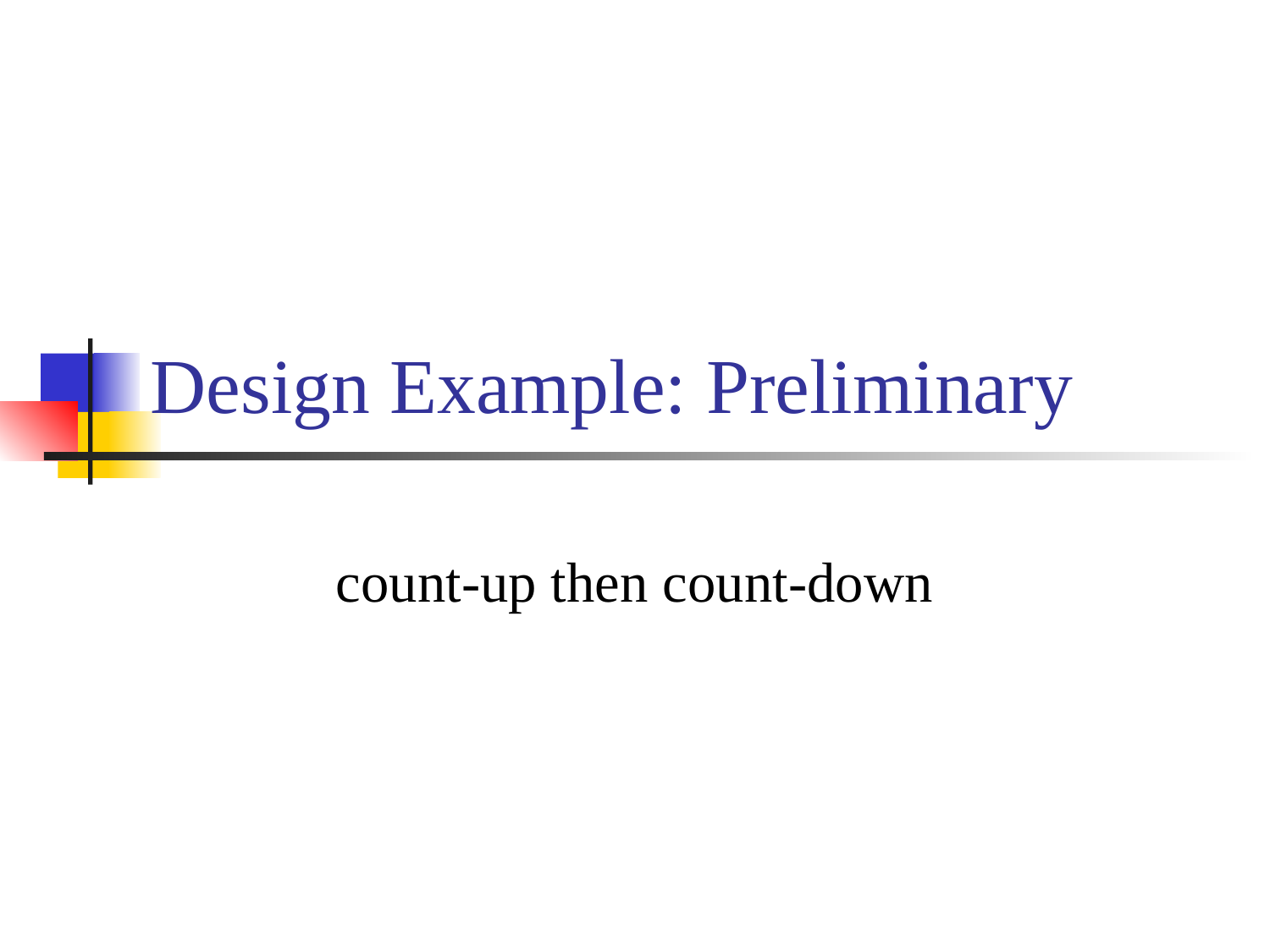

# Design Example: Preliminary
count-up then count-down